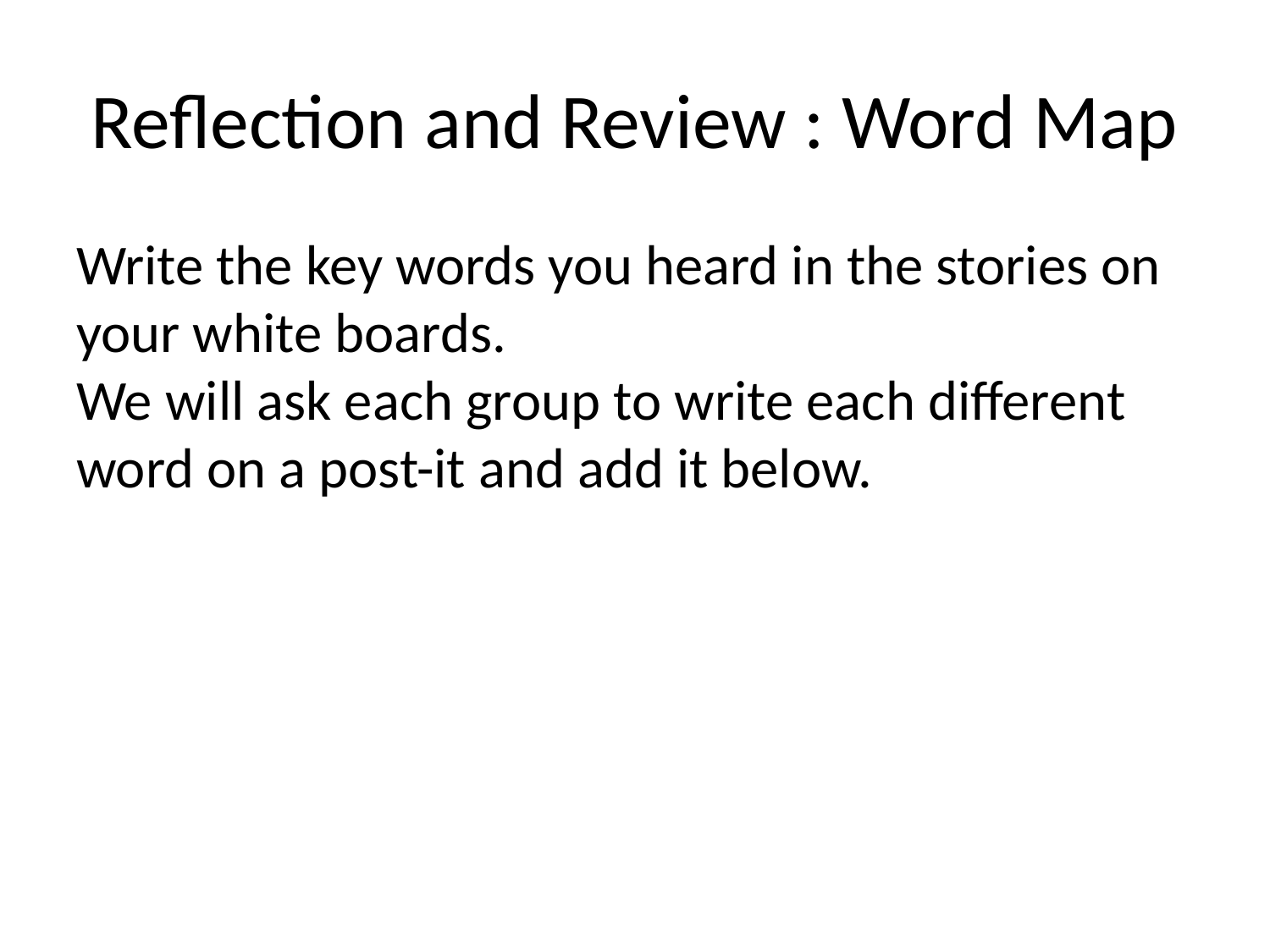

# Reflection and Review : Word Map
Write the key words you heard in the stories on your white boards. We will ask each group to write each different word on a post-it and add it below.